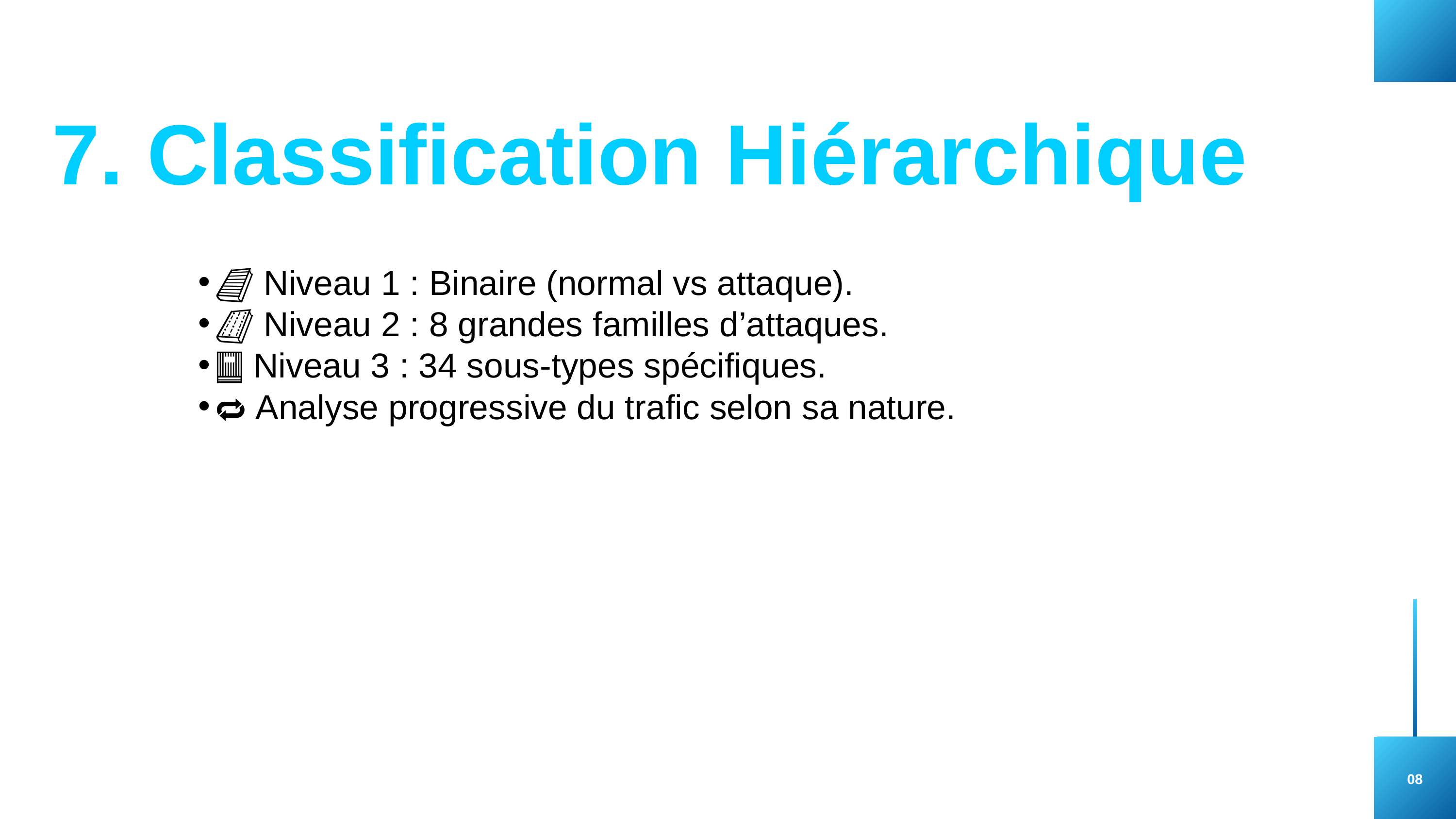

7. Classification Hiérarchique

📘 Niveau 1 : Binaire (normal vs attaque).
📙 Niveau 2 : 8 grandes familles d’attaques.
📕 Niveau 3 : 34 sous-types spécifiques.
🔁 Analyse progressive du trafic selon sa nature.

08